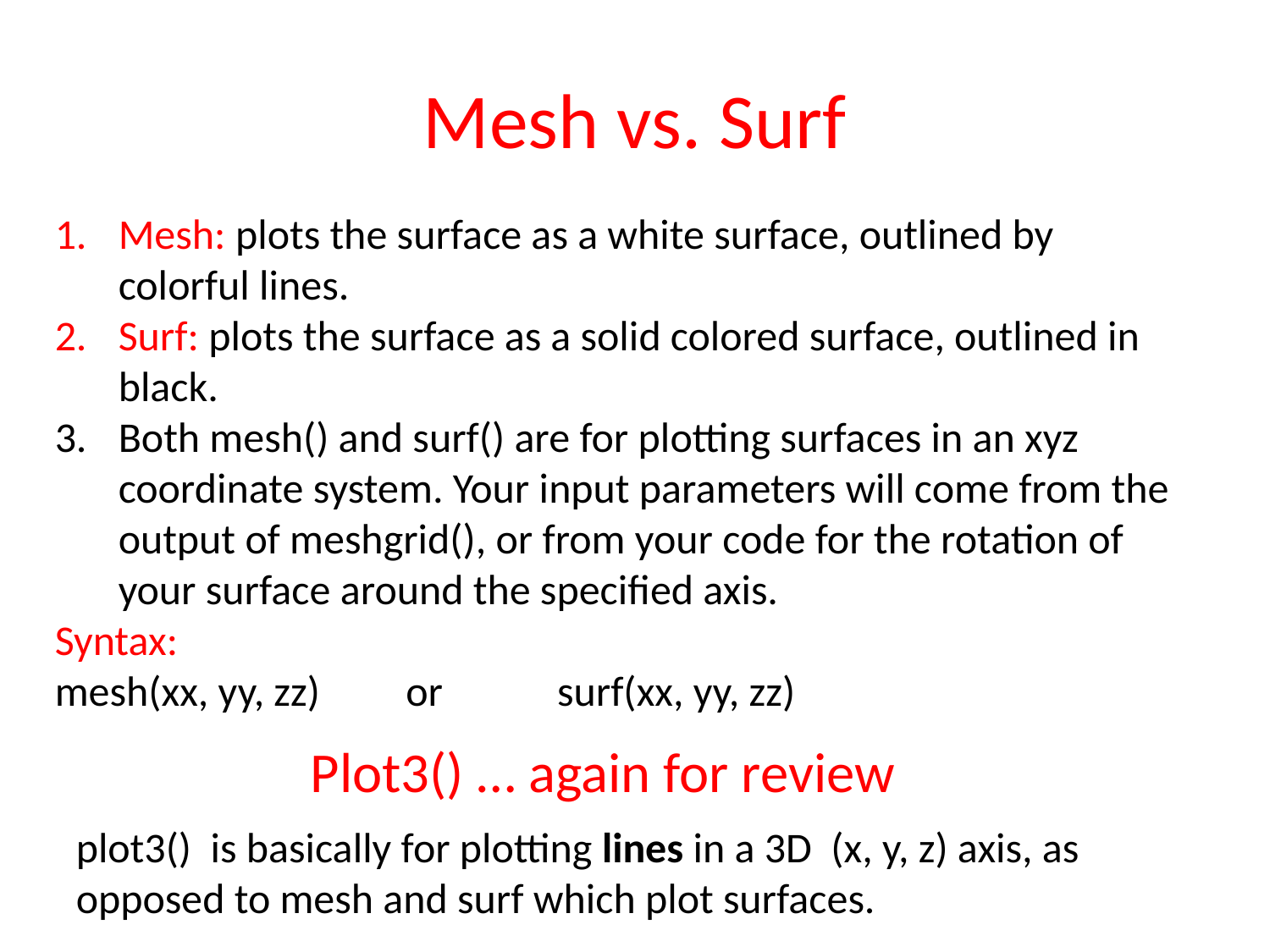

# Mesh vs. Surf
Mesh: plots the surface as a white surface, outlined by colorful lines.
Surf: plots the surface as a solid colored surface, outlined in black.
Both mesh() and surf() are for plotting surfaces in an xyz coordinate system. Your input parameters will come from the output of meshgrid(), or from your code for the rotation of your surface around the specified axis.
Syntax:
mesh(xx, yy, zz)         or            surf(xx, yy, zz)

Plot3() … again for review
plot3()  is basically for plotting lines in a 3D  (x, y, z) axis, as opposed to mesh and surf which plot surfaces.